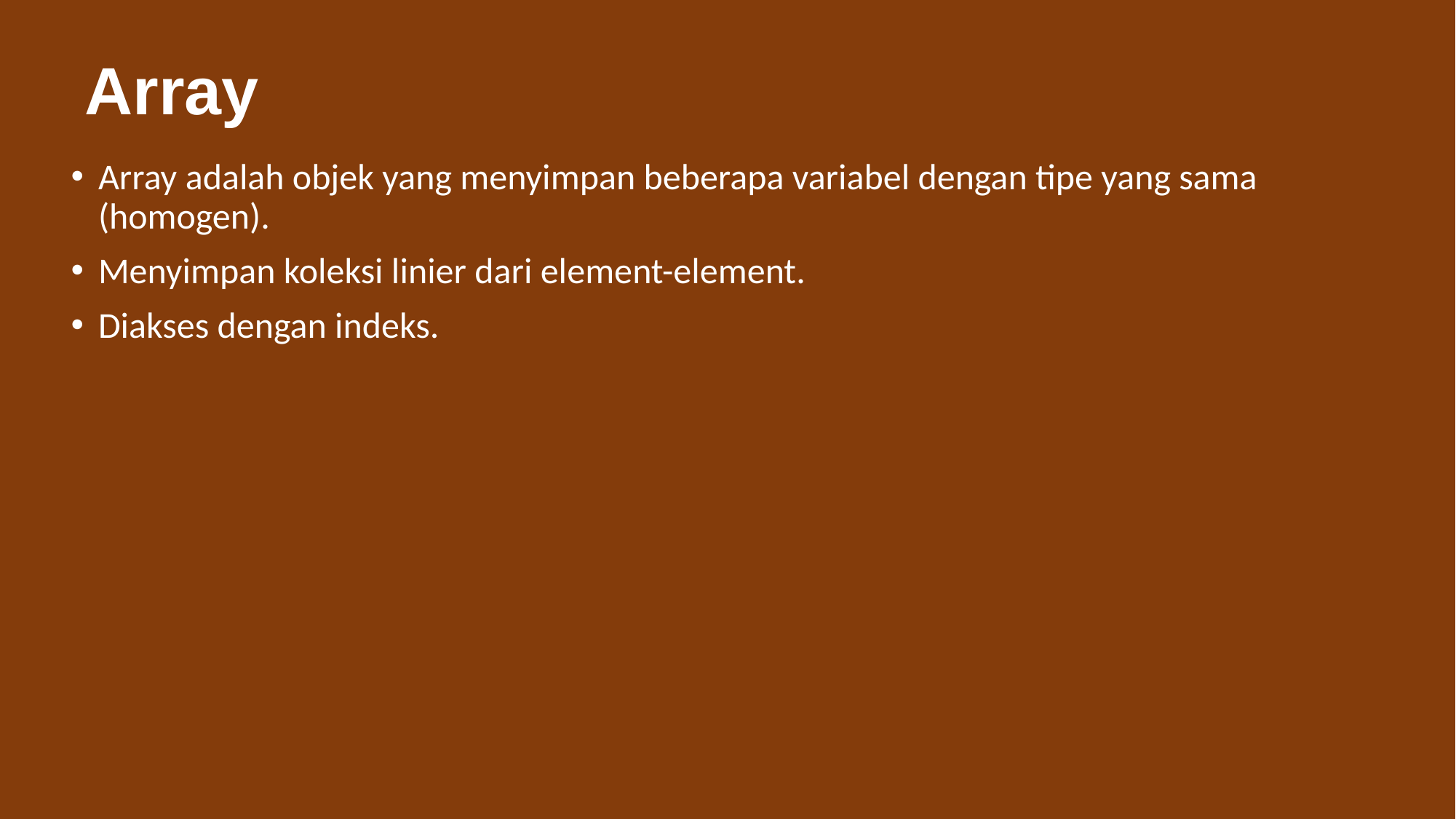

# Array
Array adalah objek yang menyimpan beberapa variabel dengan tipe yang sama (homogen).
Menyimpan koleksi linier dari element-element.
Diakses dengan indeks.